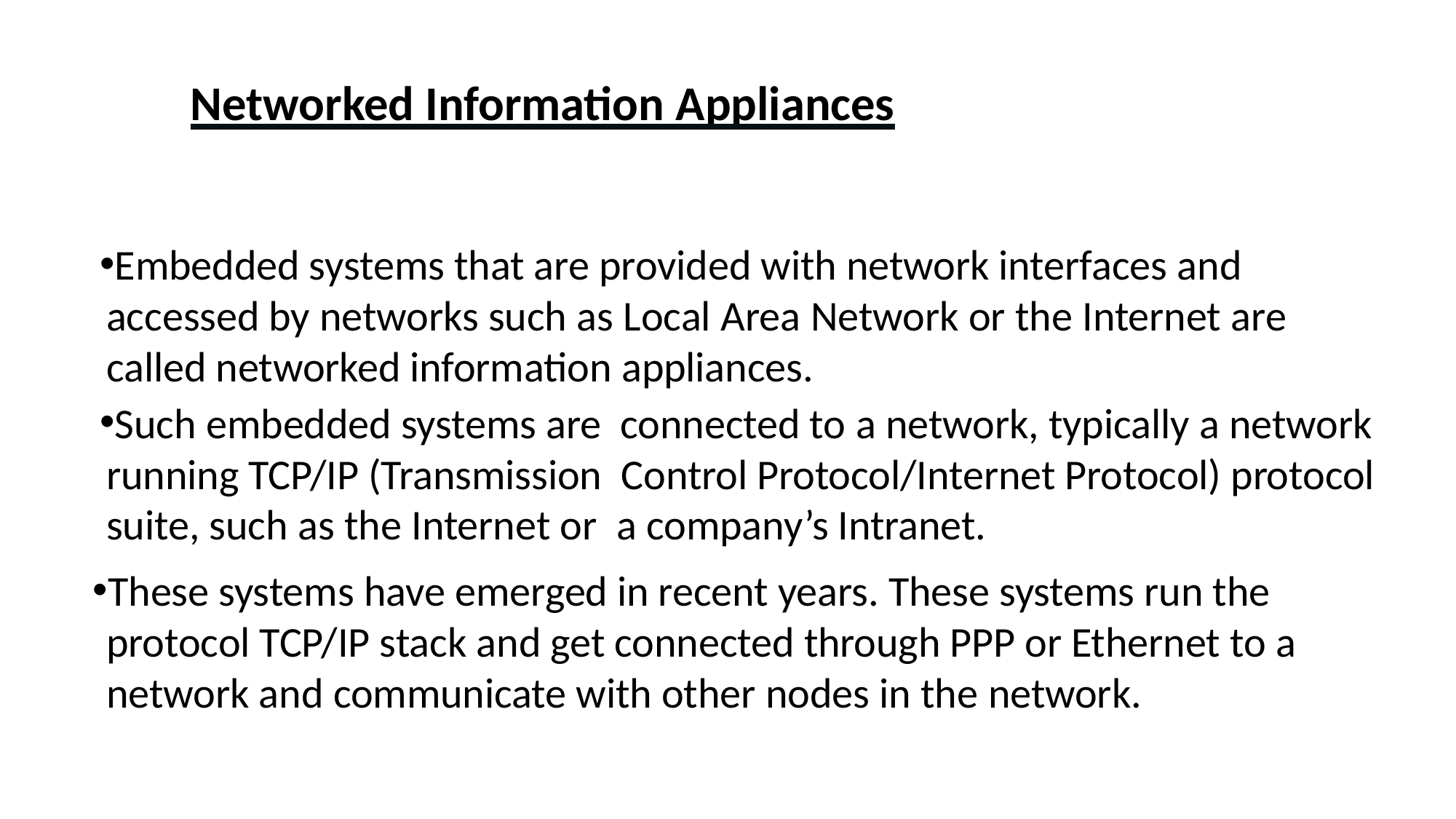

Networked Information Appliances
Embedded systems that are provided with network interfaces and  accessed by networks such as Local Area Network or the Internet are  called networked information appliances.
Such embedded systems are  connected to a network, typically a network running TCP/IP (Transmission  Control Protocol/Internet Protocol) protocol suite, such as the Internet or  a company’s Intranet.
These systems have emerged in recent years. These systems run the  protocol TCP/IP stack and get connected through PPP or Ethernet to a  network and communicate with other nodes in the network.